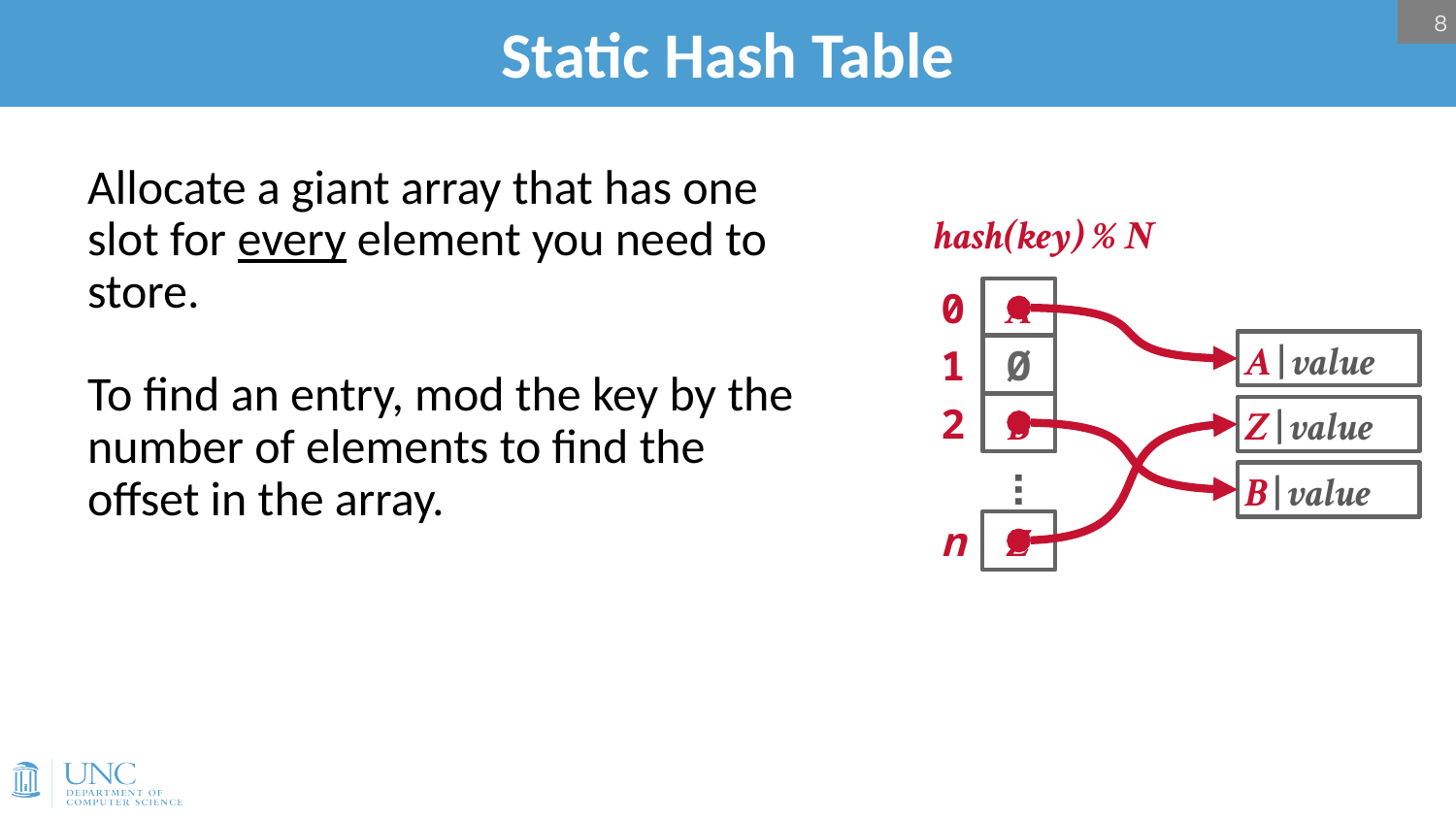

8
# Static Hash Table
Allocate a giant array that has one slot for every element you need to store.

To find an entry, mod the key by the number of elements to find the offset in the array.
hash(key) % N

0
A
Ø
B
Z
A | value
Z | value
B | value

1

2
⋮

n